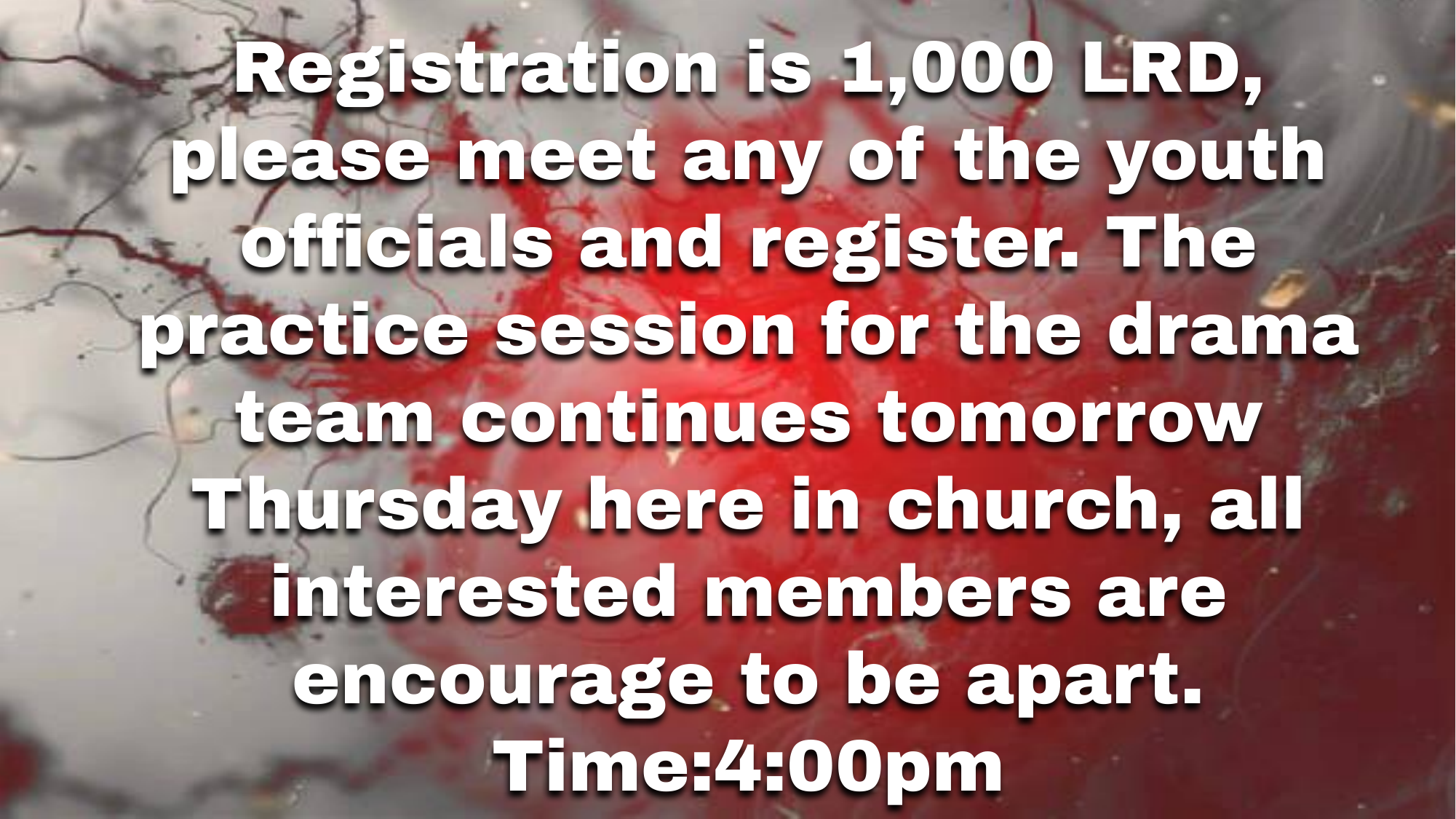

Registration is 1,000 LRD, please meet any of the youth officials and register. The practice session for the drama team continues tomorrow Thursday here in church, all interested members are encourage to be apart. Time:4:00pm